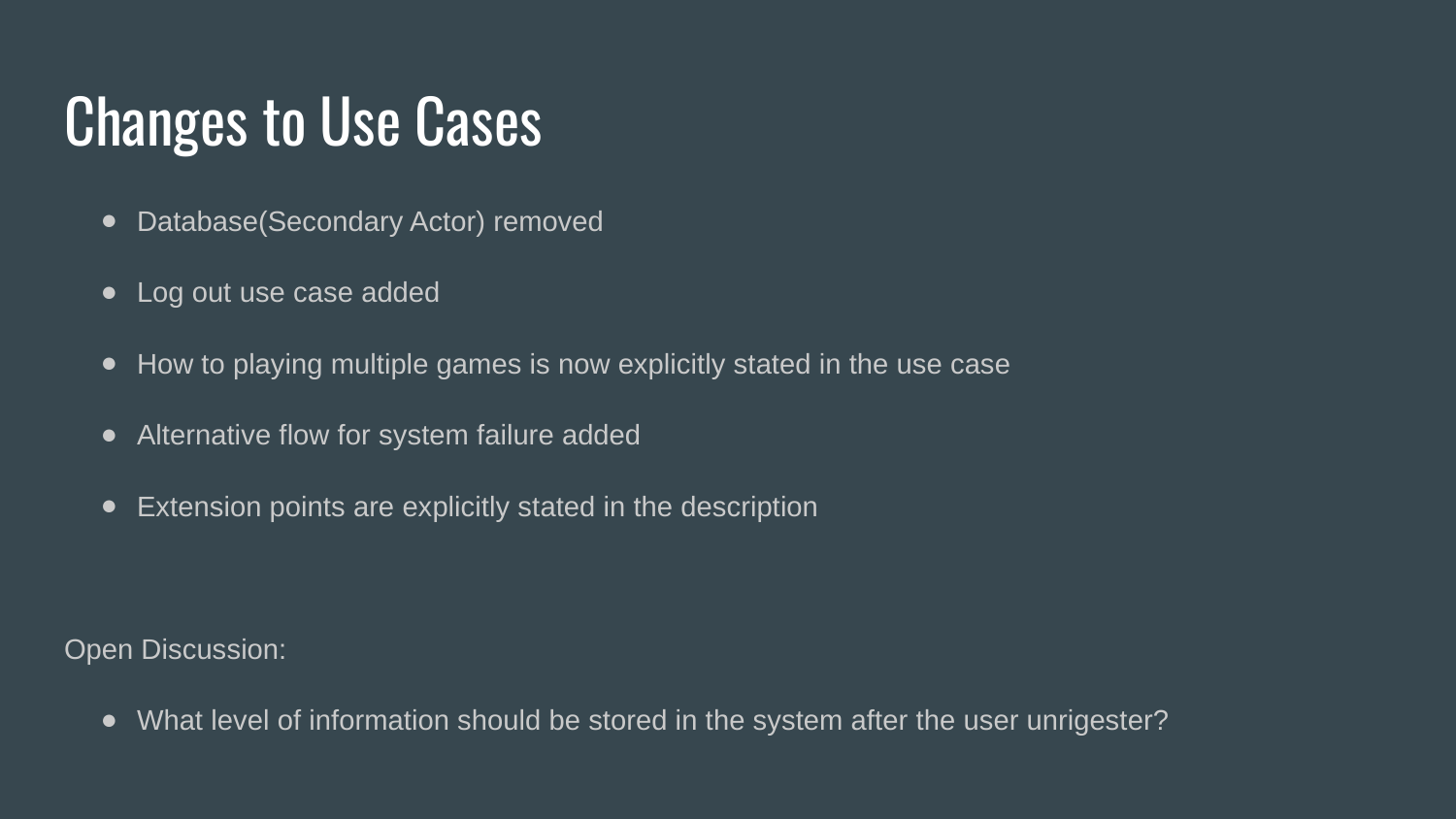

# Changes to Use Cases
Database(Secondary Actor) removed
Log out use case added
How to playing multiple games is now explicitly stated in the use case
Alternative flow for system failure added
Extension points are explicitly stated in the description

Open Discussion:
What level of information should be stored in the system after the user unrigester?